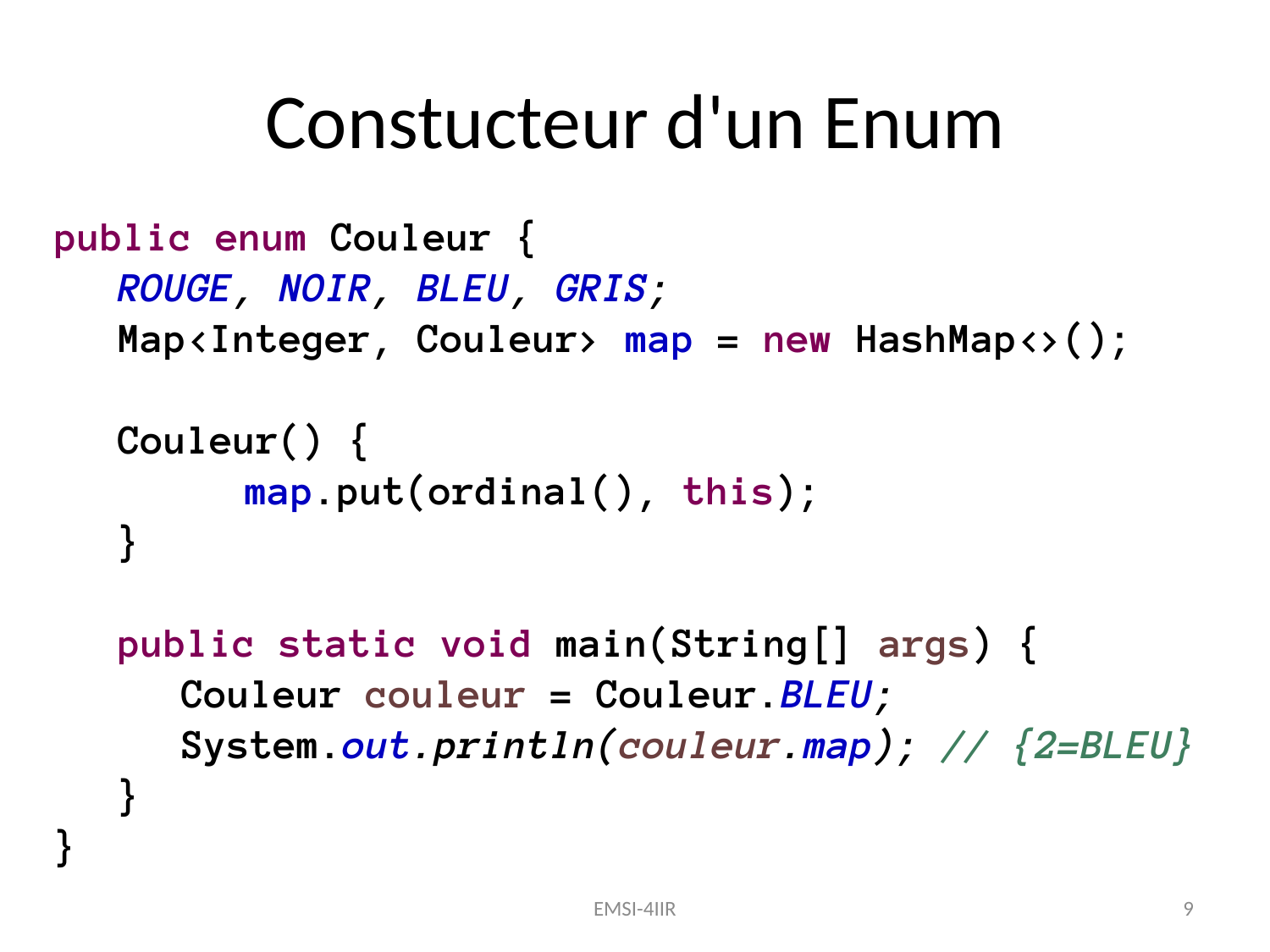

Constucteur d'un Enum
public enum Couleur {
ROUGE, NOIR, BLEU, GRIS;
Map<Integer, Couleur> map = new HashMap<>();

Couleur() {
	map.put(ordinal(), this);
}

public static void main(String[] args) {
Couleur couleur = Couleur.BLEU;
System.out.println(couleur.map); // {2=BLEU}
}
}
EMSI-4IIR
9